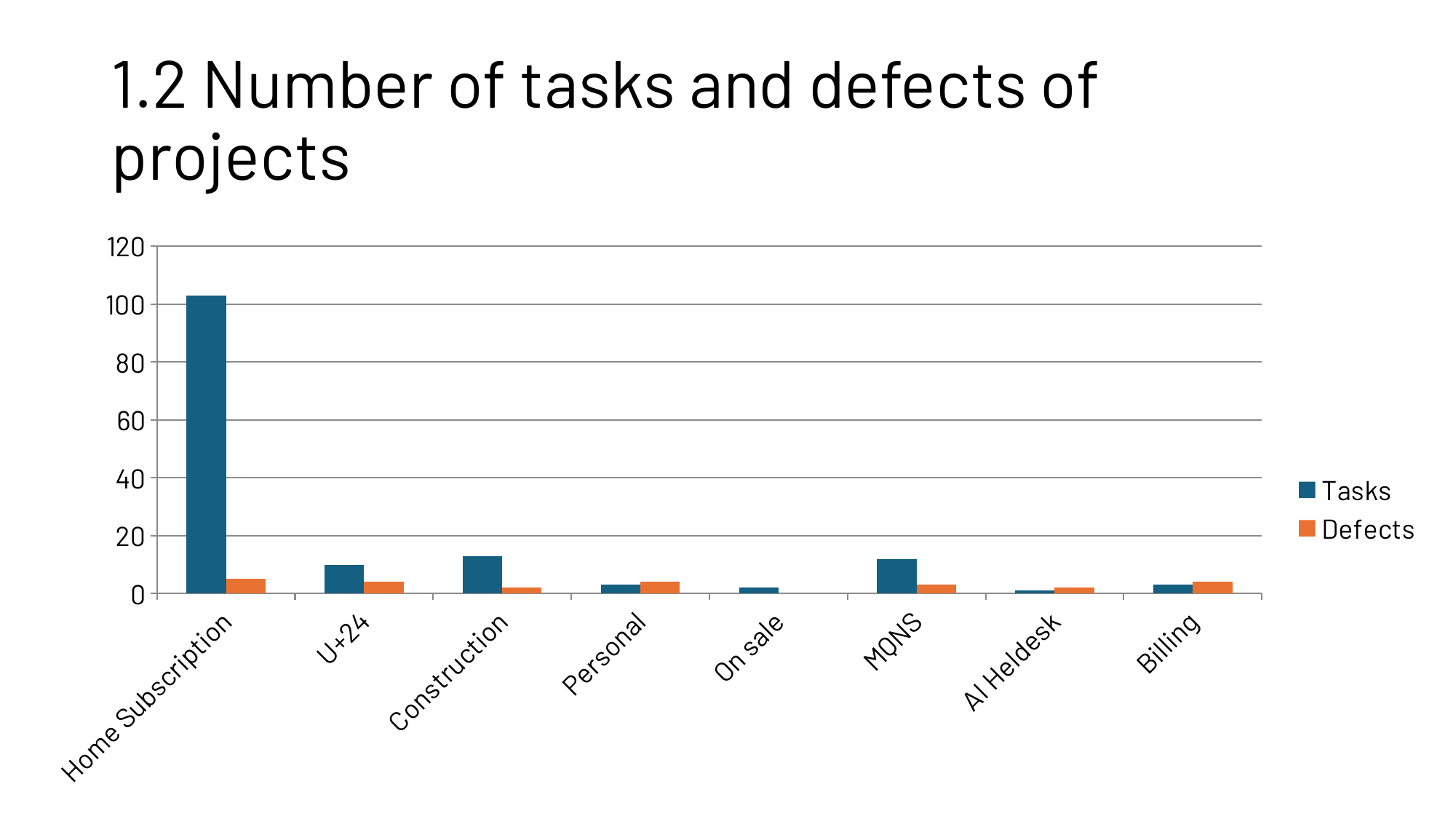

# 1.2 Number of tasks and defects of projects

### Chart

| Category | Tasks | Defects |
|---|---|---|
| Home Subscription | 103.0 | 5.0 |
| U+24 | 10.0 | 4.0 |
| Construction | 13.0 | 2.0 |
| Personal | 3.0 | 4.0 |
| On sale | 2.0 | None |
| MQNS | 12.0 | 3.0 |
| AI Heldesk | 1.0 | 2.0 |
| Billing | 3.0 | 4.0 |